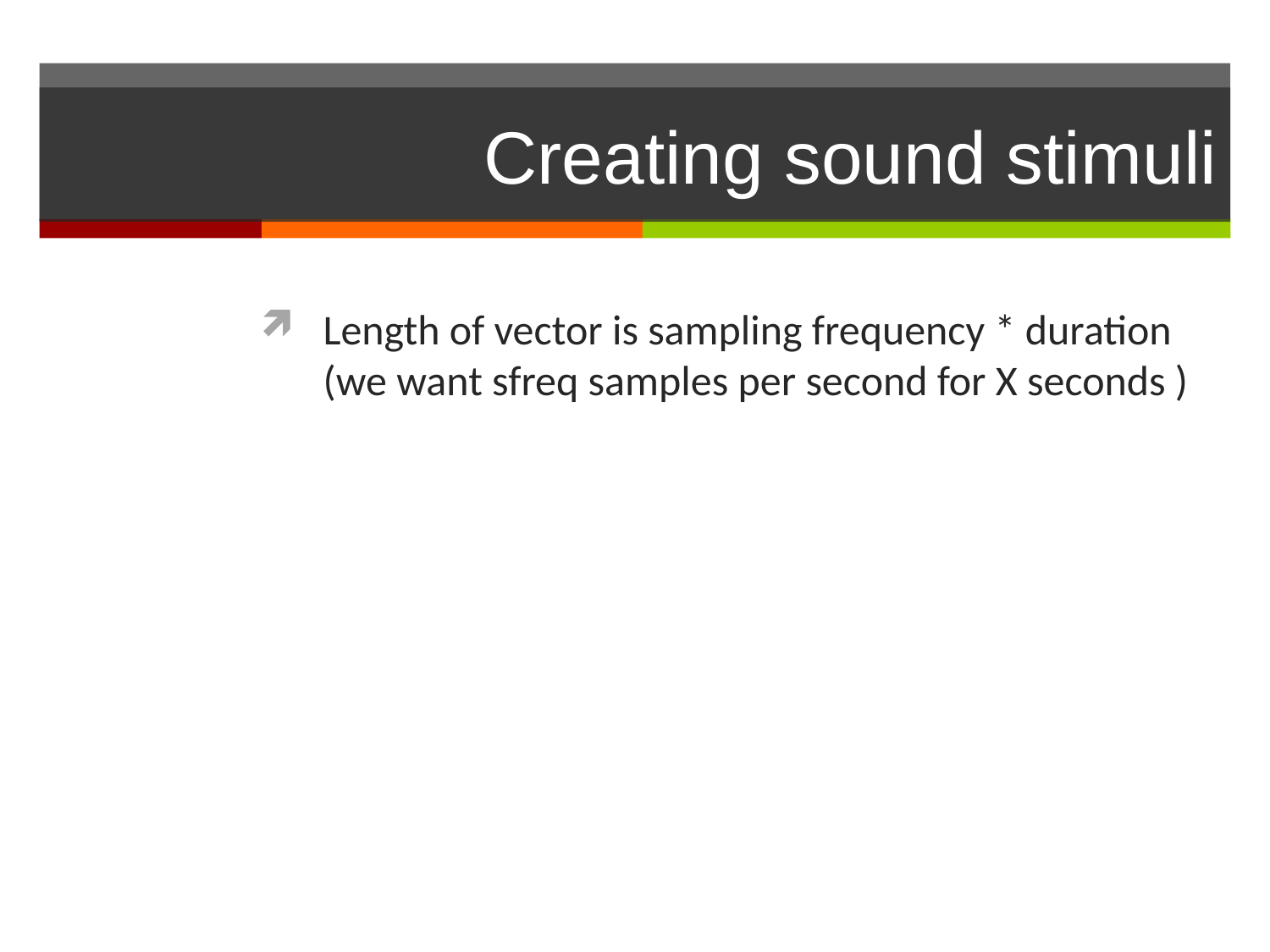

# Creating sound stimuli
Length of vector is sampling frequency * duration (we want sfreq samples per second for X seconds )